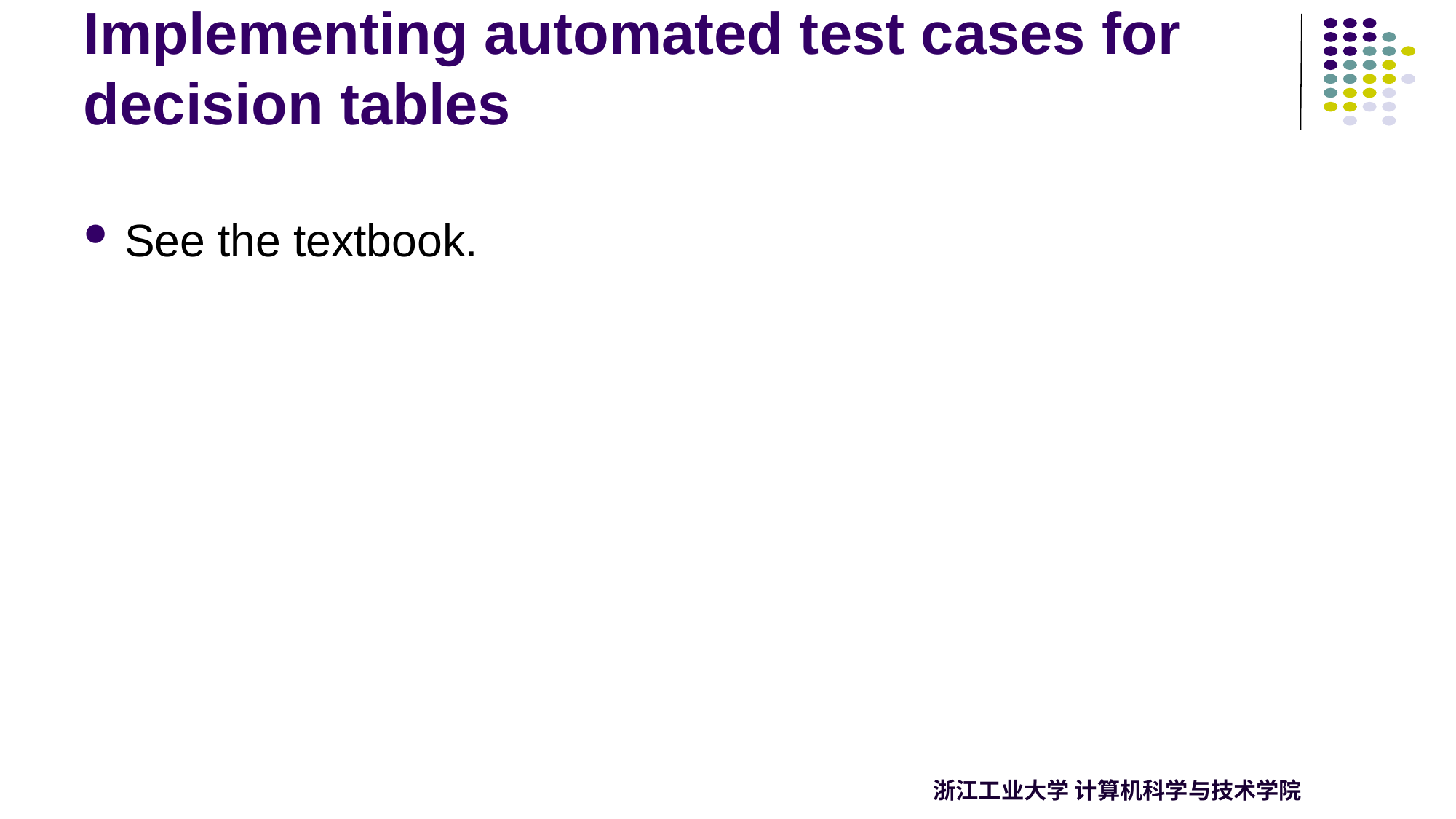

# Implementing automated test cases for decision tables
See the textbook.